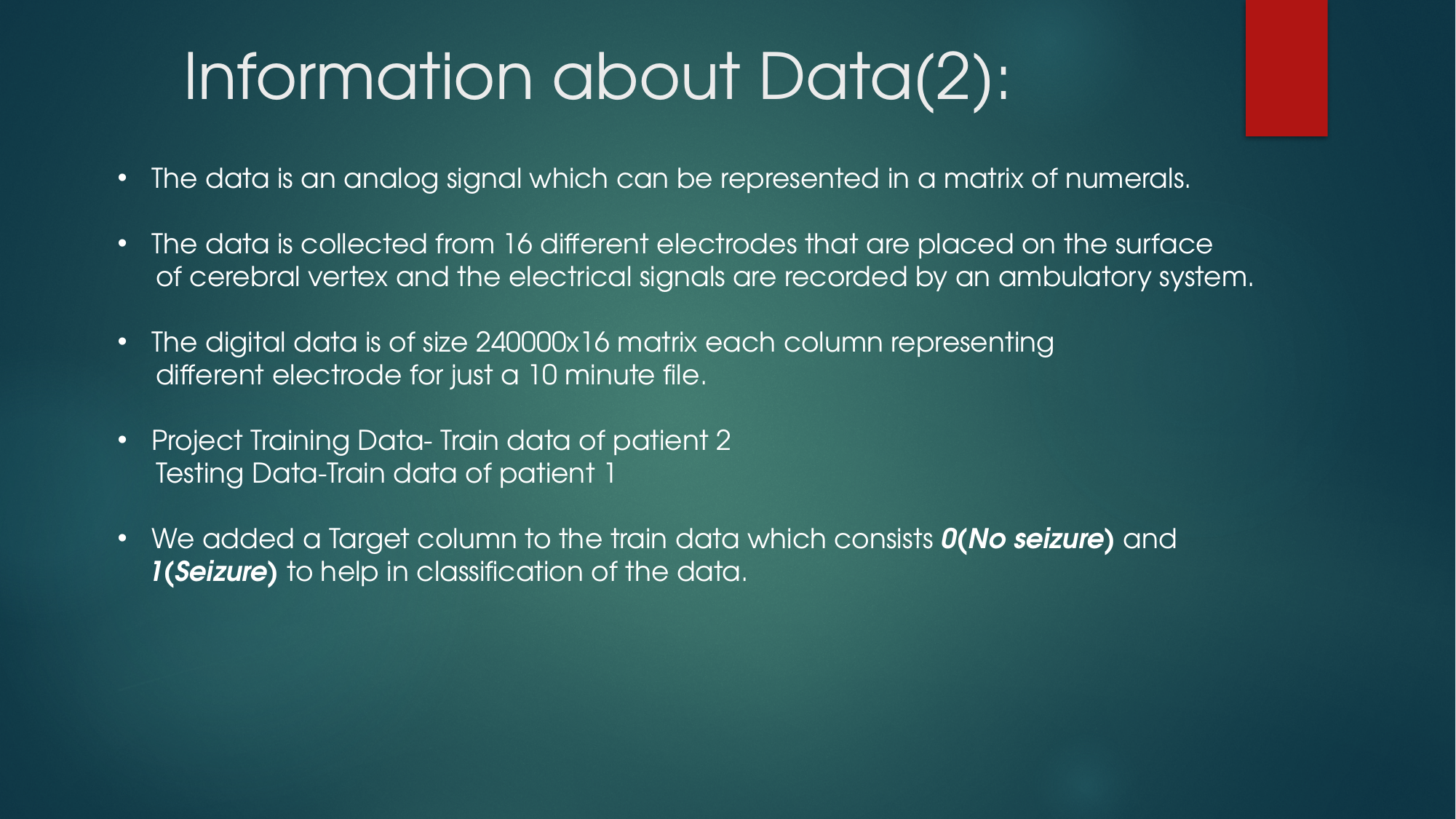

# Information about Data(2):
The data is an analog signal which can be represented in a matrix of numerals.

The data is collected from 16 different electrodes that are placed on the surface
     of cerebral vertex and the electrical signals are recorded by an ambulatory system.

The digital data is of size 240000x16 matrix each column representing
     different electrode for just a 10 minute file.

Project Training Data- Train data of patient 2
     Testing Data-Train data of patient 1

We added a Target column to the train data which consists 0(No seizure) and
    1(Seizure) to help in classification of the data.